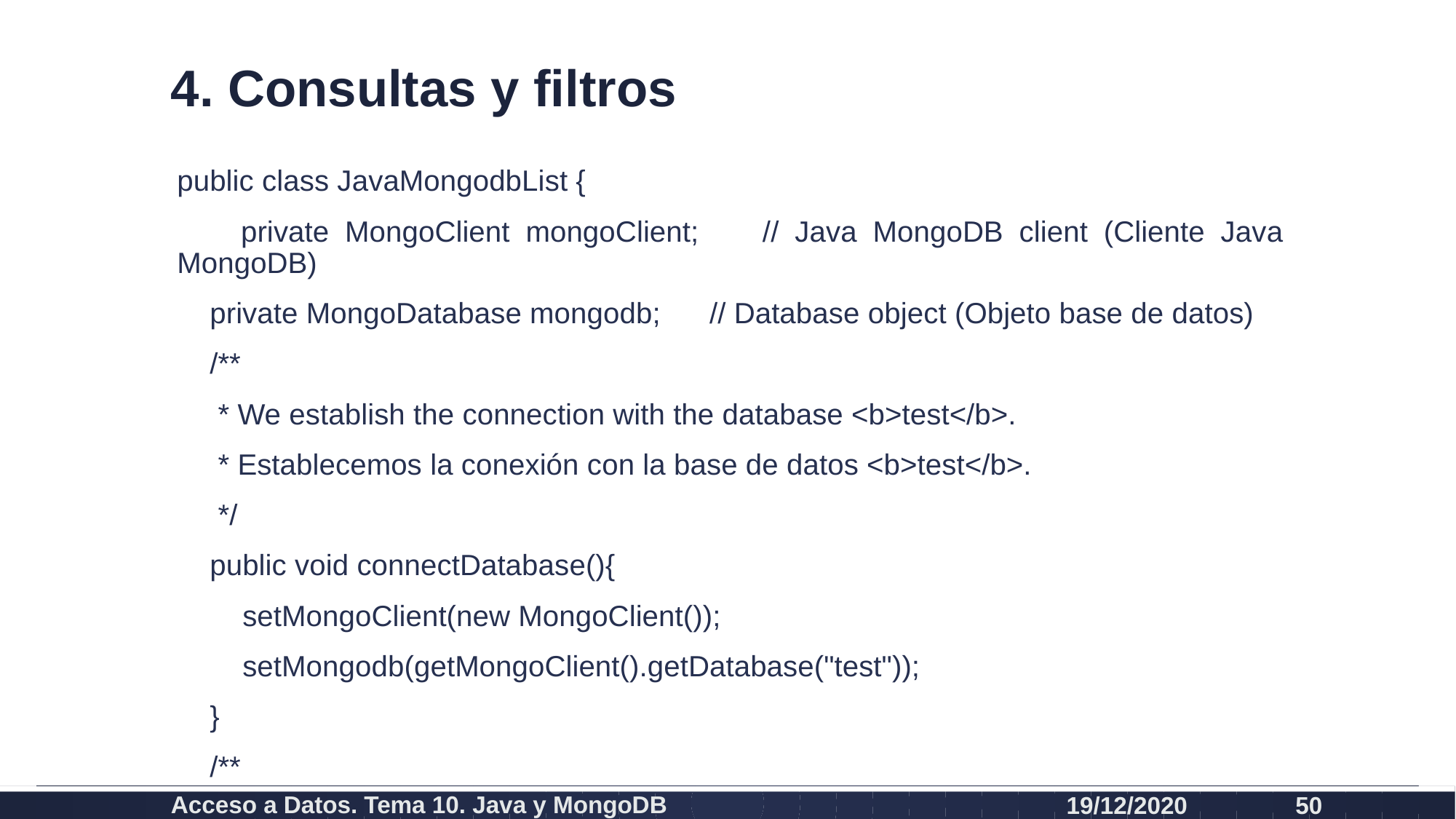

# 4. Consultas y filtros
public class JavaMongodbList {
    private MongoClient mongoClient;    // Java MongoDB client (Cliente Java MongoDB)
    private MongoDatabase mongodb;      // Database object (Objeto base de datos)
    /**
     * We establish the connection with the database <b>test</b>.
     * Establecemos la conexión con la base de datos <b>test</b>.
     */
    public void connectDatabase(){
        setMongoClient(new MongoClient());
        setMongodb(getMongoClient().getDatabase("test"));
    }
    /**
Acceso a Datos. Tema 10. Java y MongoDB
19/12/2020
50